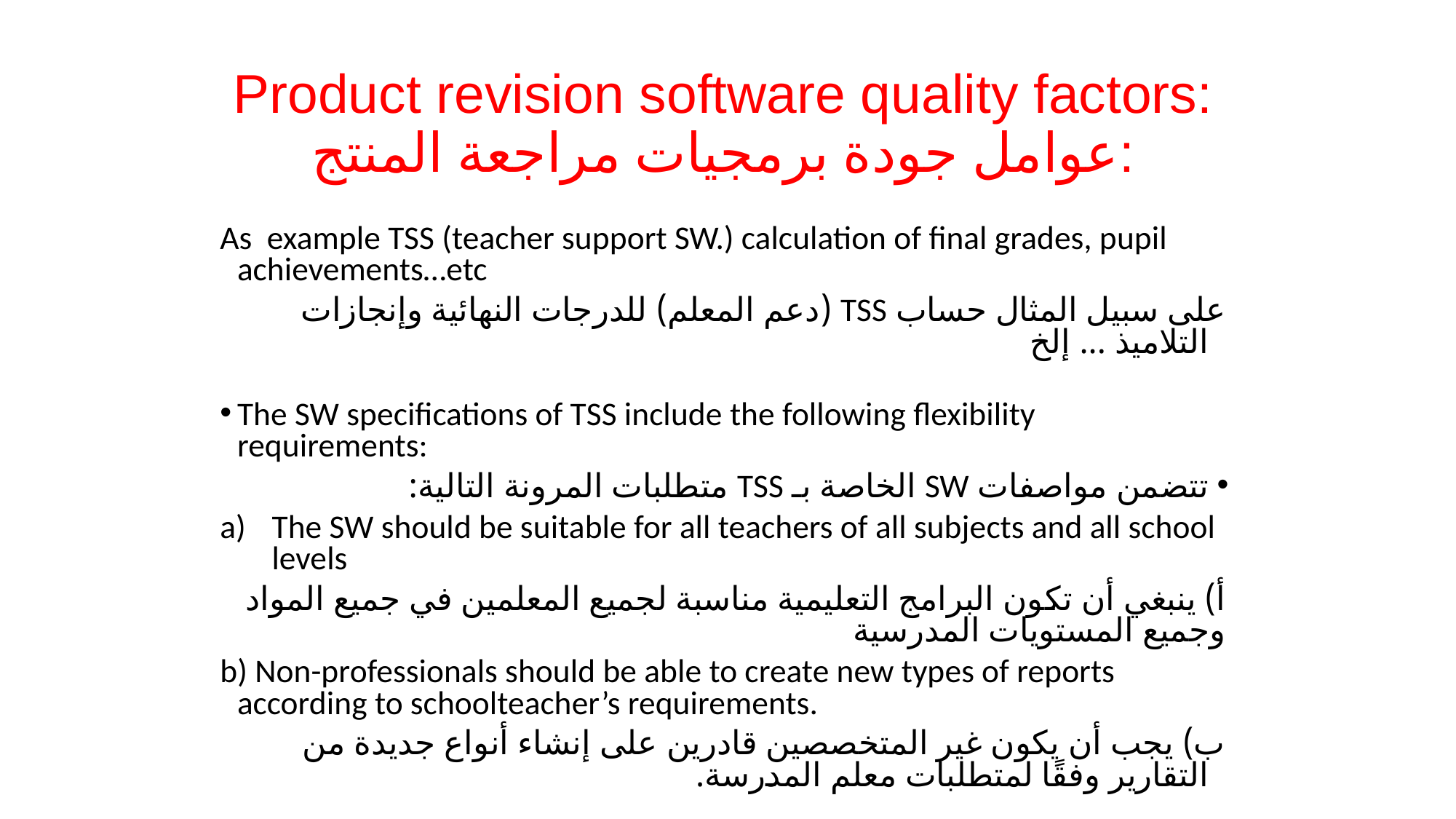

# Product revision software quality factors: عوامل جودة برمجيات مراجعة المنتج:
As  example TSS (teacher support SW.) calculation of final grades, pupil achievements…etc
على سبيل المثال حساب TSS (دعم المعلم) للدرجات النهائية وإنجازات التلاميذ ... إلخ
The SW specifications of TSS include the following flexibility requirements:
تتضمن مواصفات SW الخاصة بـ TSS متطلبات المرونة التالية:
The SW should be suitable for all teachers of all subjects and all school levels
أ) ينبغي أن تكون البرامج التعليمية مناسبة لجميع المعلمين في جميع المواد وجميع المستويات المدرسية
b) Non-professionals should be able to create new types of reports according to schoolteacher’s requirements.
ب) يجب أن يكون غير المتخصصين قادرين على إنشاء أنواع جديدة من التقارير وفقًا لمتطلبات معلم المدرسة.